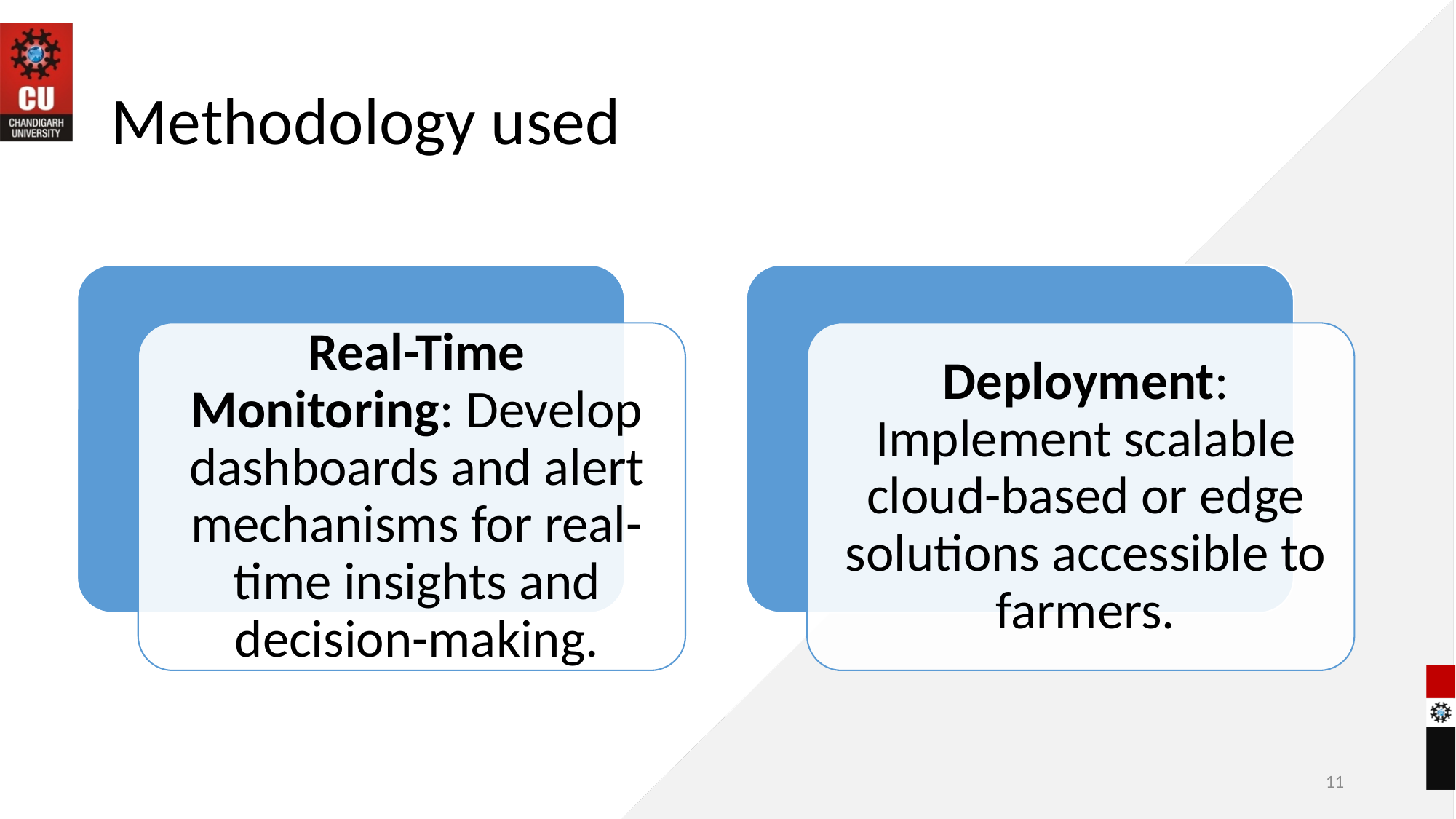

# Methodology used
Real-Time Monitoring: Develop dashboards and alert mechanisms for real-time insights and decision-making.
Deployment: Implement scalable cloud-based or edge solutions accessible to farmers.
11